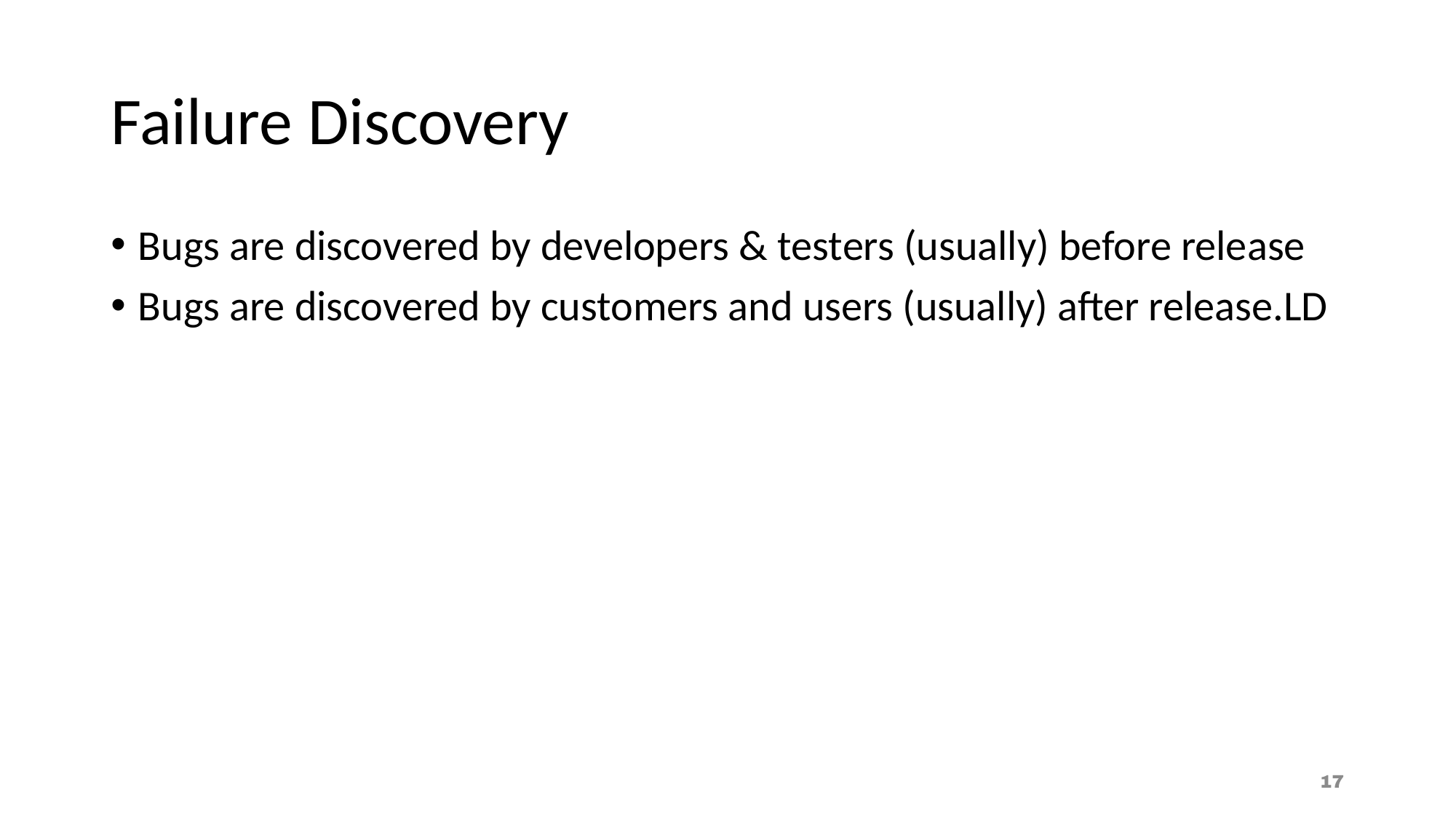

# Failure Discovery
Bugs are discovered by developers & testers (usually) before release
Bugs are discovered by customers and users (usually) after release.LD
17